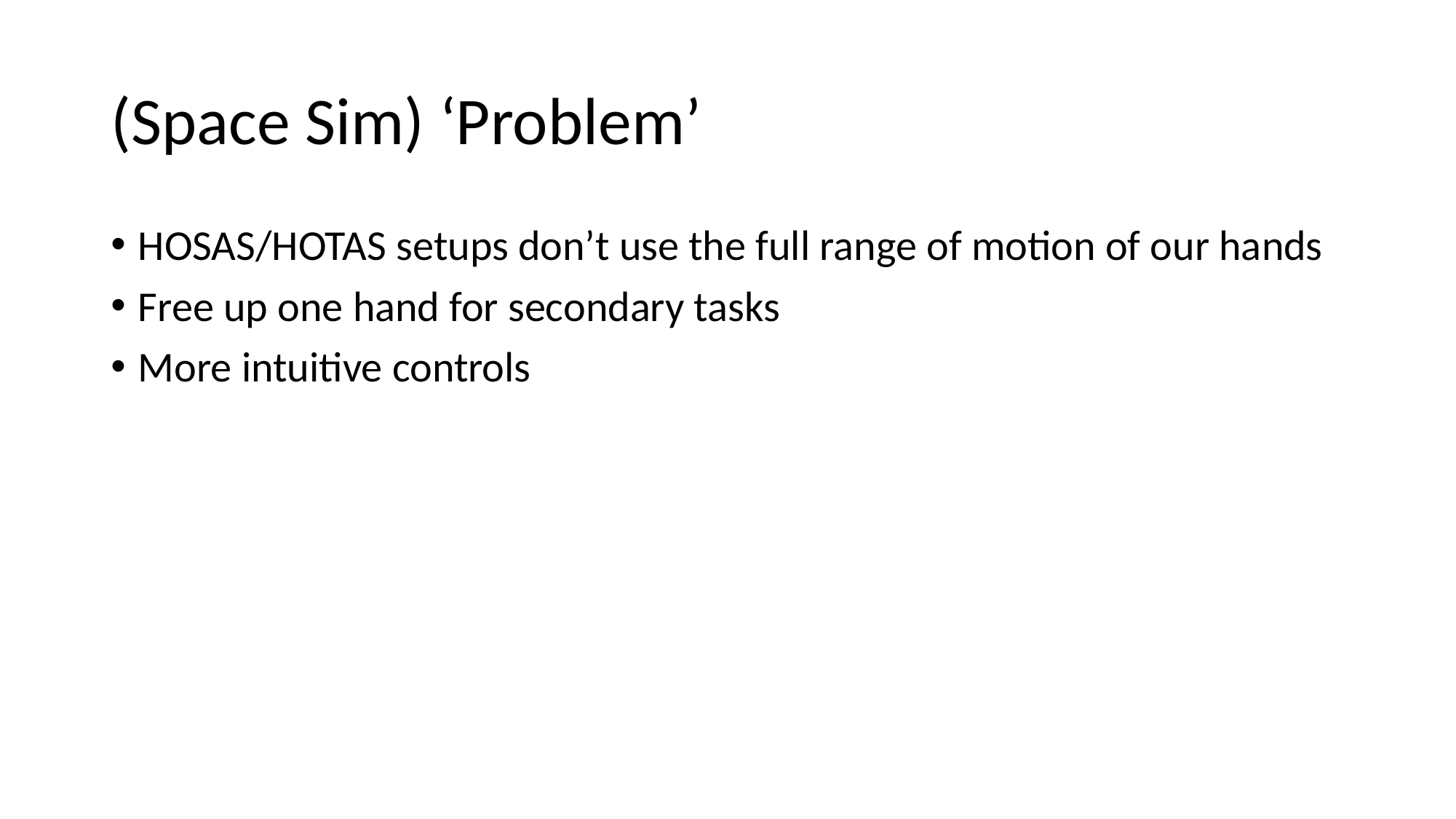

# (Space Sim) ‘Problem’
HOSAS/HOTAS setups don’t use the full range of motion of our hands
Free up one hand for secondary tasks
More intuitive controls